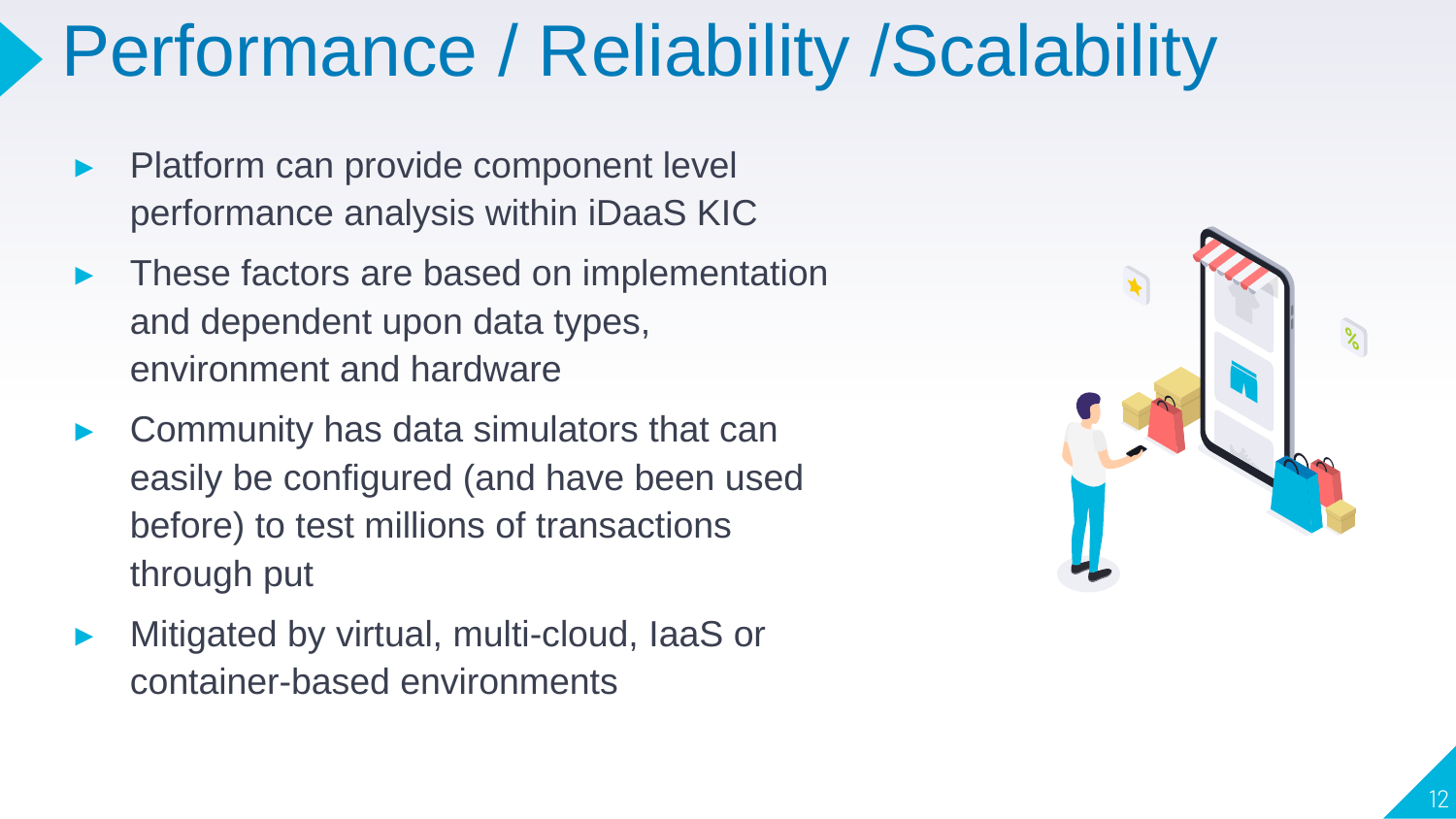

# Performance / Reliability /Scalability
Platform can provide component level performance analysis within iDaaS KIC
These factors are based on implementation and dependent upon data types, environment and hardware
Community has data simulators that can easily be configured (and have been used before) to test millions of transactions through put
Mitigated by virtual, multi-cloud, IaaS or container-based environments

12